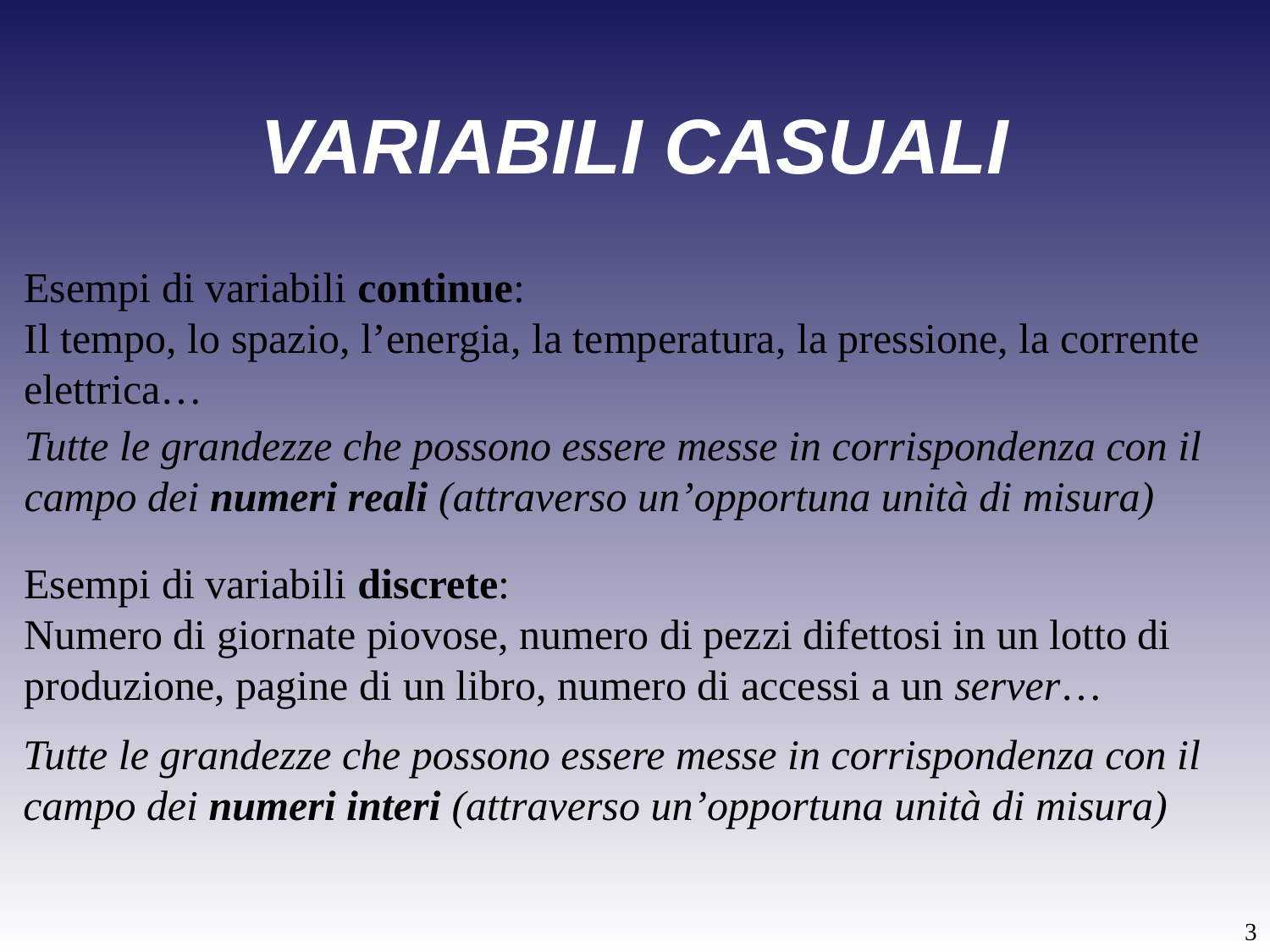

# VARIABILI CASUALI
Esempi di variabili continue:
Il tempo, lo spazio, l’energia, la temperatura, la pressione, la corrente elettrica…
Tutte le grandezze che possono essere messe in corrispondenza con il campo dei numeri reali (attraverso un’opportuna unità di misura)
Esempi di variabili discrete:
Numero di giornate piovose, numero di pezzi difettosi in un lotto di produzione, pagine di un libro, numero di accessi a un server…
Tutte le grandezze che possono essere messe in corrispondenza con il campo dei numeri interi (attraverso un’opportuna unità di misura)
3